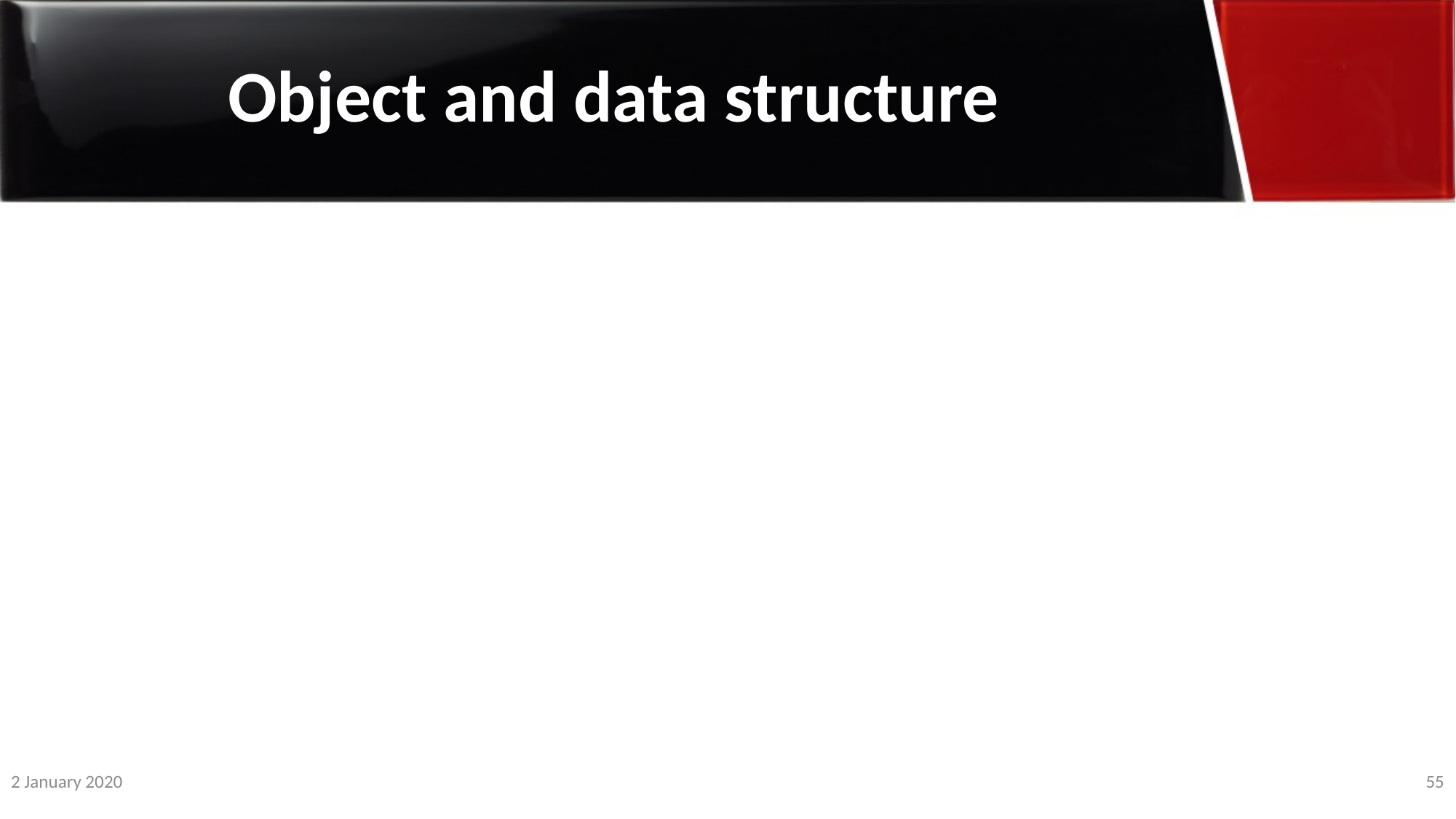

Object and data structure

2 January 2020
55